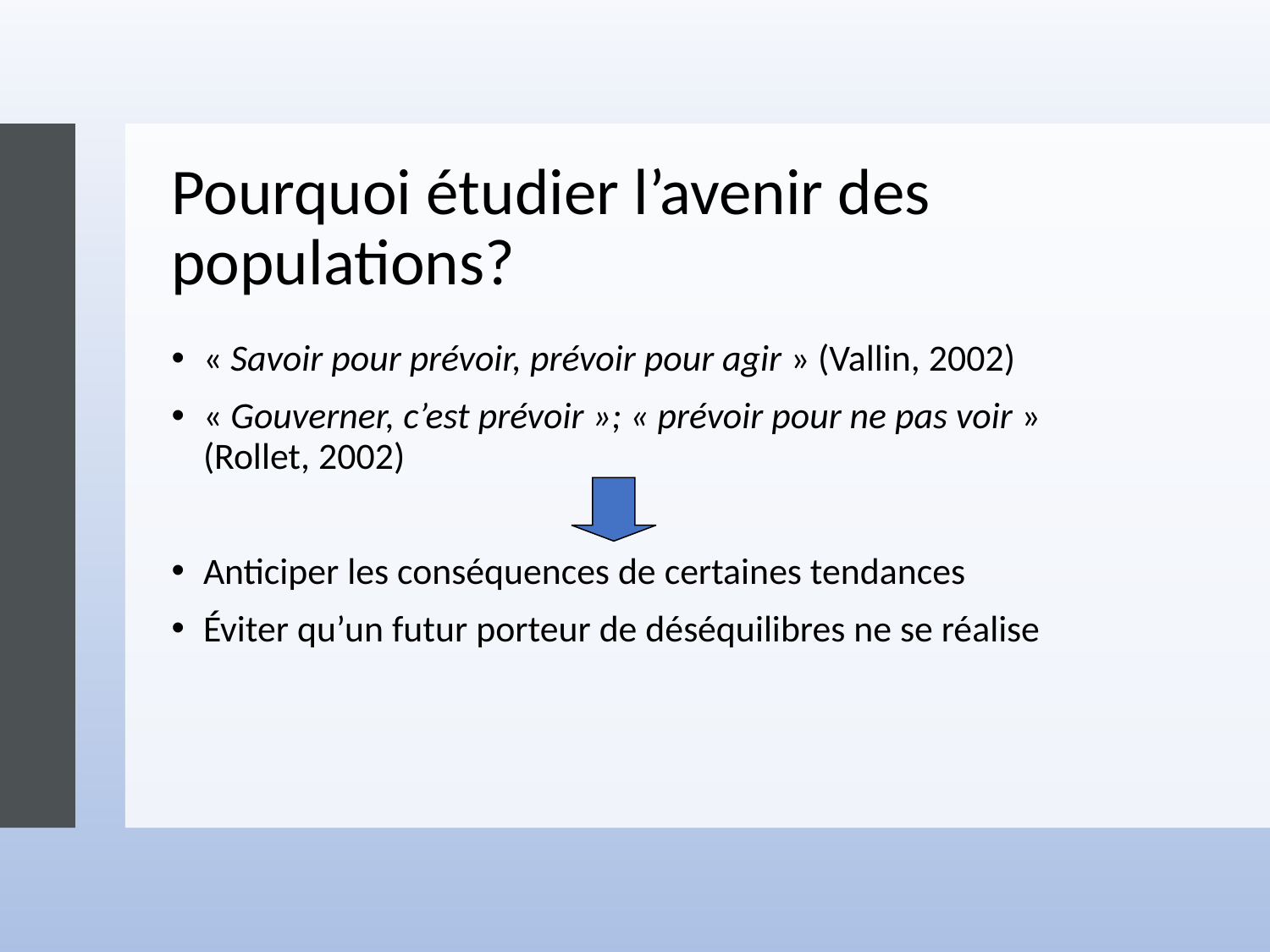

# Pourquoi étudier l’avenir des populations?
« Savoir pour prévoir, prévoir pour agir » (Vallin, 2002)
« Gouverner, c’est prévoir »; « prévoir pour ne pas voir » (Rollet, 2002)

Anticiper les conséquences de certaines tendances
Éviter qu’un futur porteur de déséquilibres ne se réalise